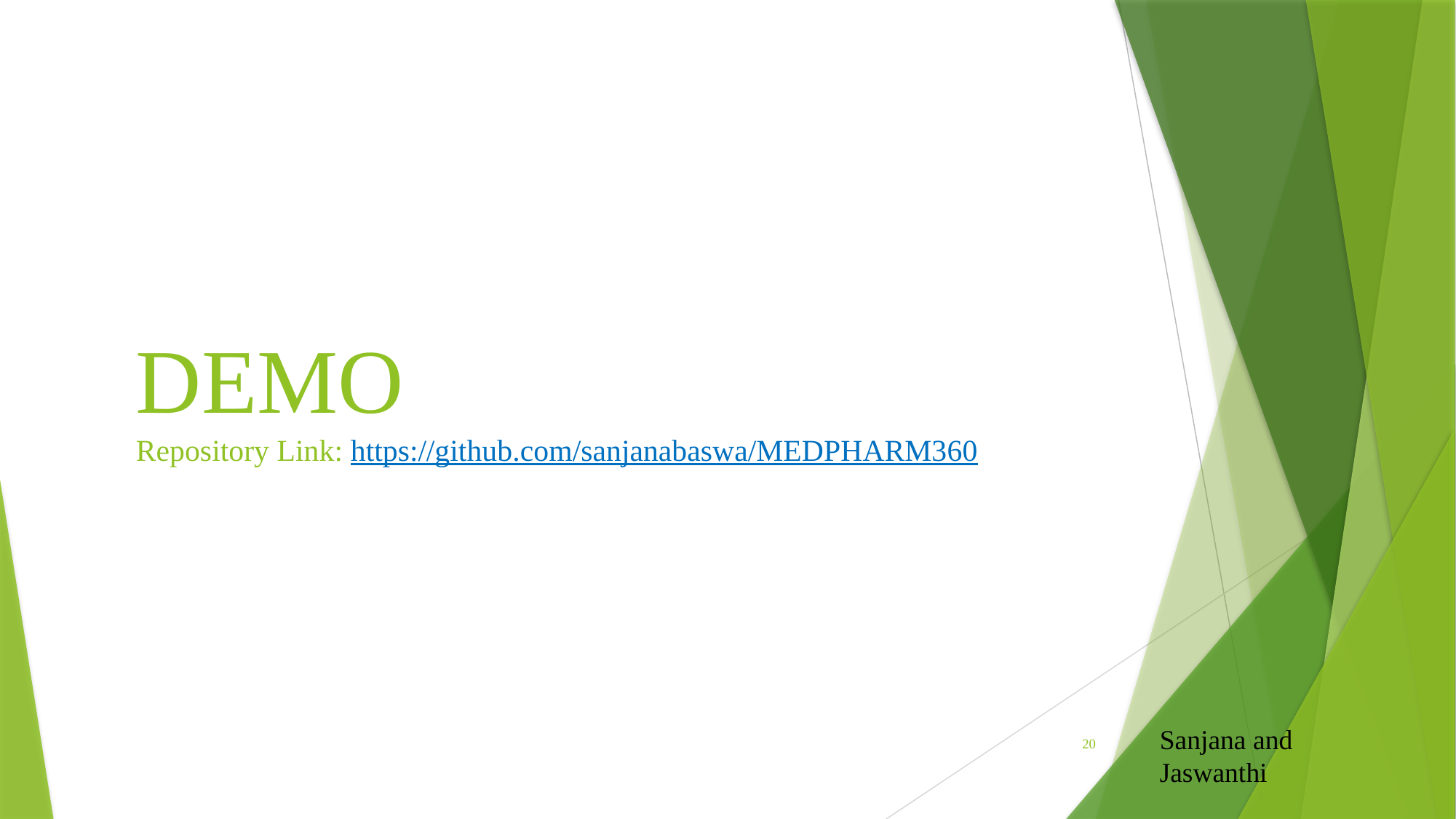

# DEMO Repository Link: https://github.com/sanjanabaswa/MEDPHARM360
Sanjana and Jaswanthi
20